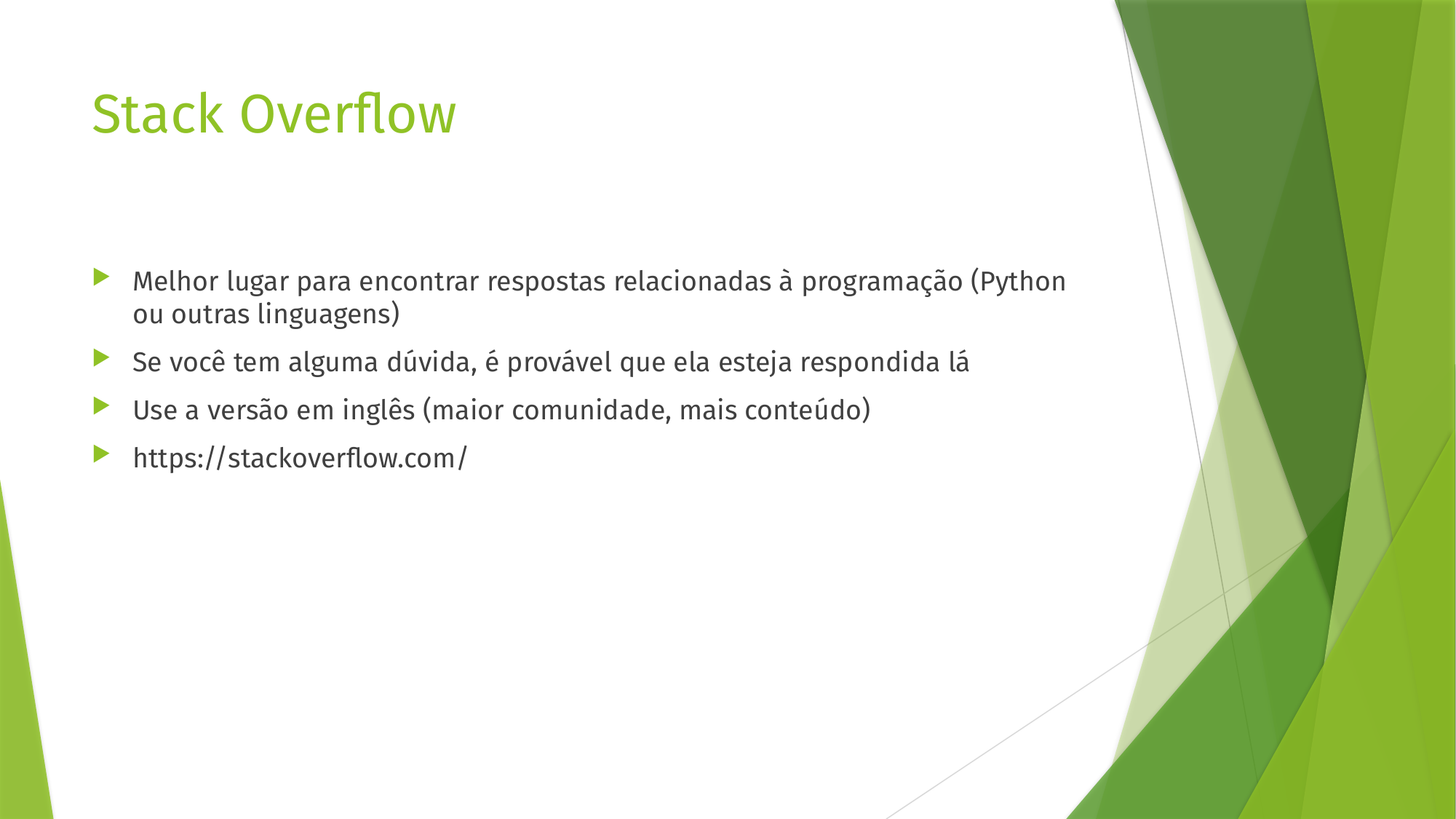

# Stack Overflow
Melhor lugar para encontrar respostas relacionadas à programação (Python ou outras linguagens)
Se você tem alguma dúvida, é provável que ela esteja respondida lá
Use a versão em inglês (maior comunidade, mais conteúdo)
https://stackoverflow.com/